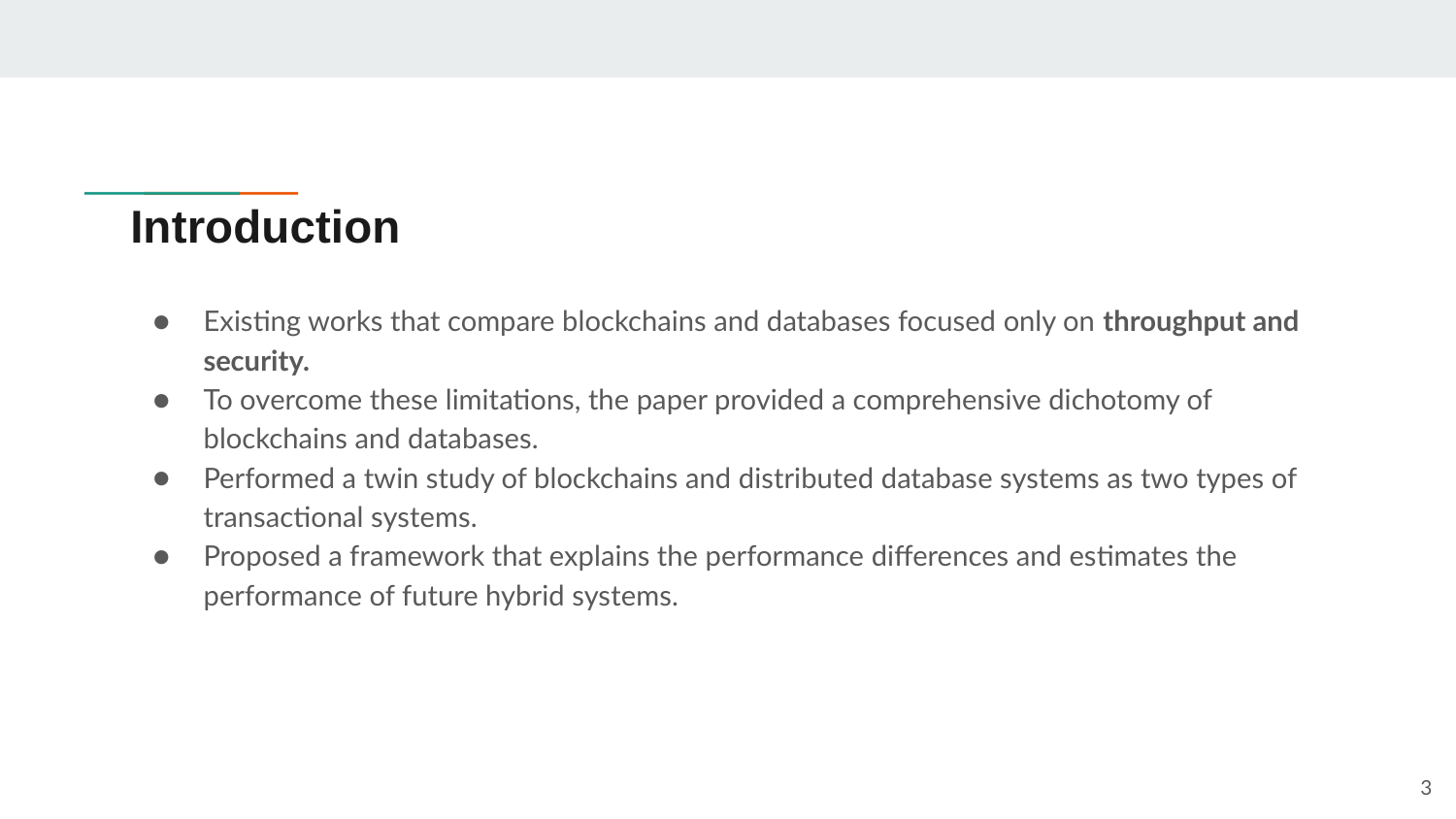

# Introduction
Existing works that compare blockchains and databases focused only on throughput and security.
To overcome these limitations, the paper provided a comprehensive dichotomy of blockchains and databases.
Performed a twin study of blockchains and distributed database systems as two types of transactional systems.
Proposed a framework that explains the performance differences and estimates the performance of future hybrid systems.
3